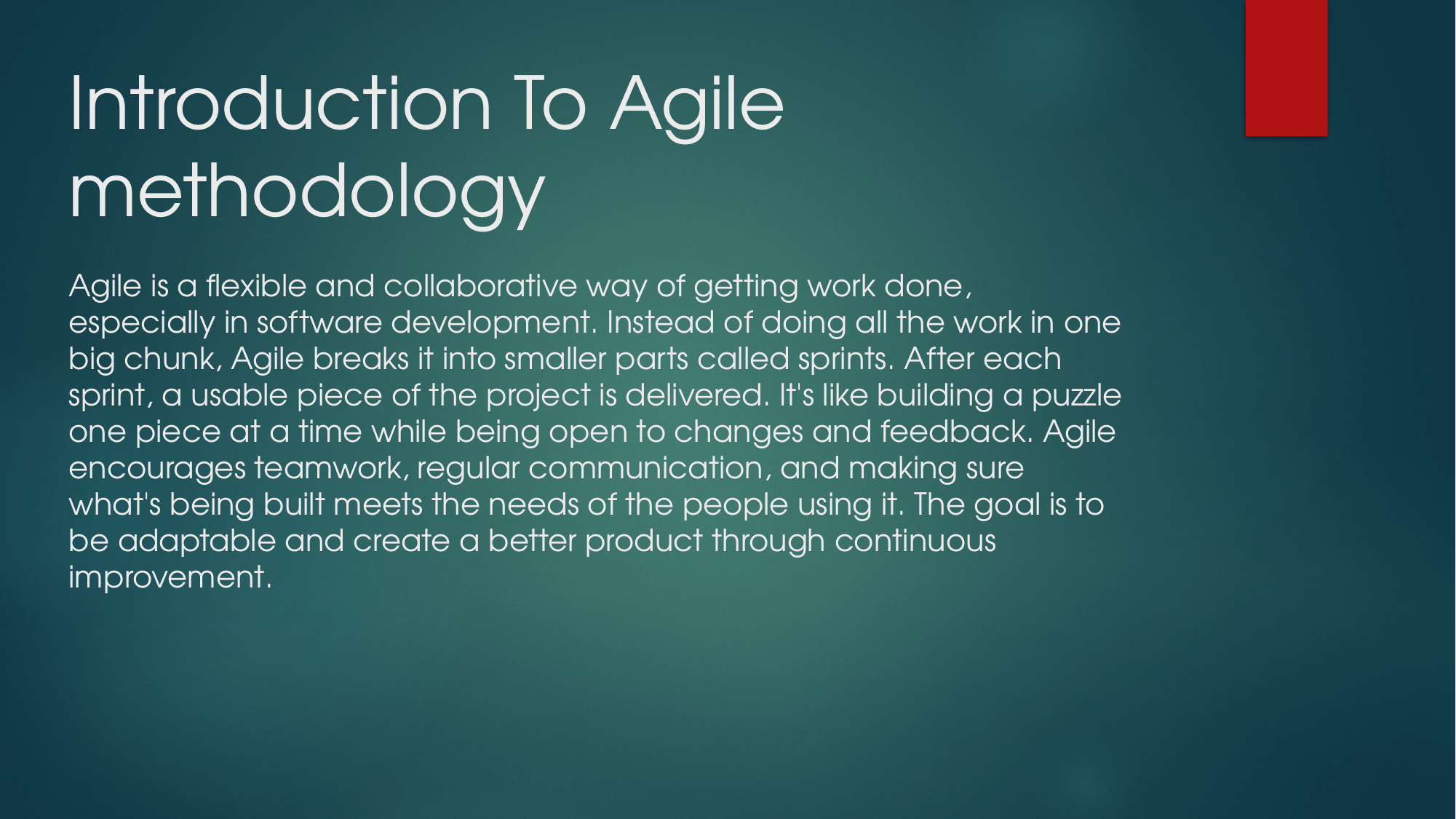

Introduction To Agile methodology
Agile is a flexible and collaborative way of getting work done, especially in software development. Instead of doing all the work in one big chunk, Agile breaks it into smaller parts called sprints. After each sprint, a usable piece of the project is delivered. It's like building a puzzle one piece at a time while being open to changes and feedback. Agile encourages teamwork, regular communication, and making sure what's being built meets the needs of the people using it. The goal is to be adaptable and create a better product through continuous improvement.